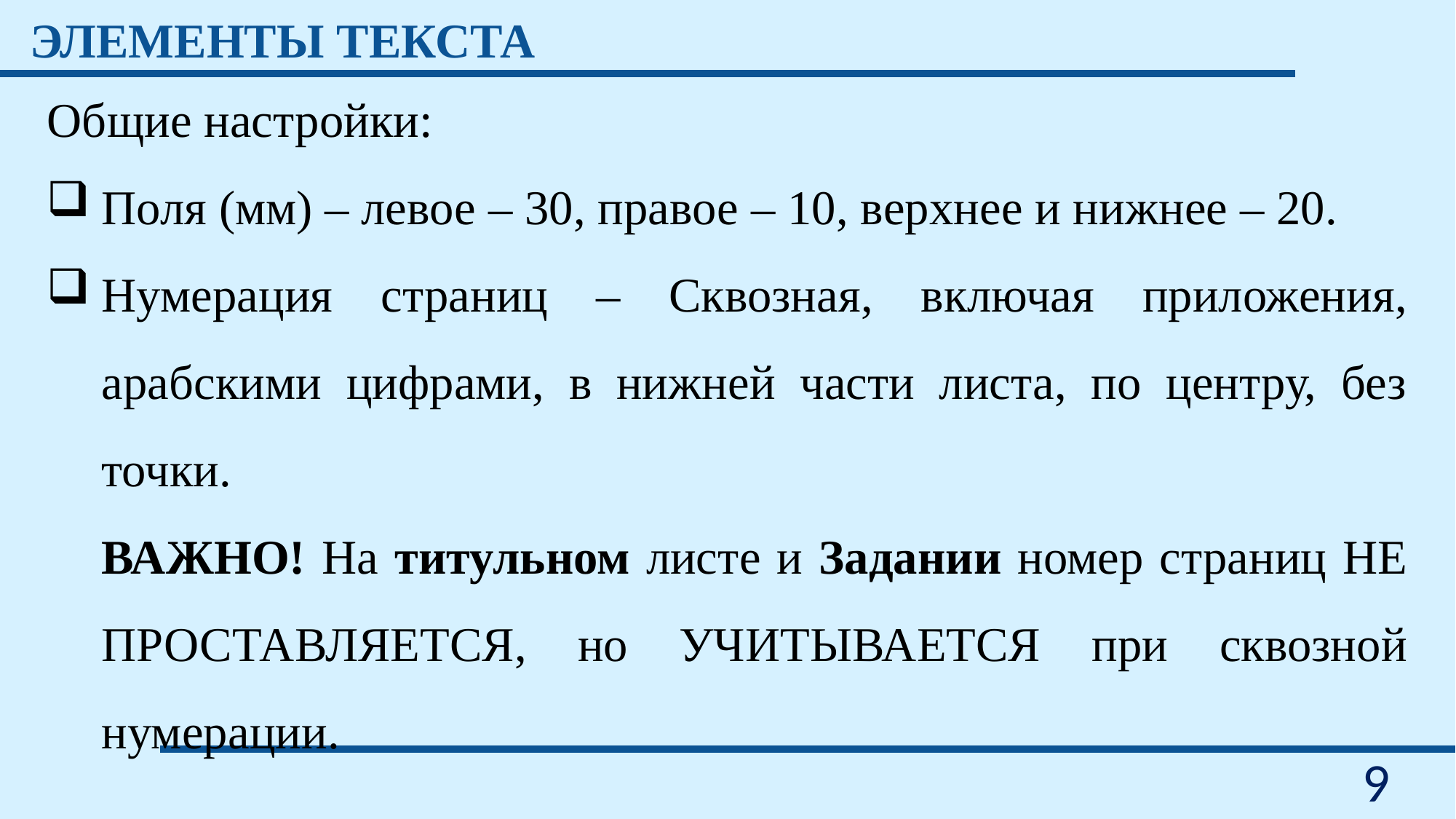

ЭЛЕМЕНТЫ ТЕКСТА
Общие настройки:
Поля (мм) – левое – 30, правое – 10, верхнее и нижнее – 20.
Нумерация страниц – Сквозная, включая приложения, арабскими цифрами, в нижней части листа, по центру, без точки.
ВАЖНО! На титульном листе и Задании номер страниц НЕ ПРОСТАВЛЯЕТСЯ, но УЧИТЫВАЕТСЯ при сквозной нумерации.
9